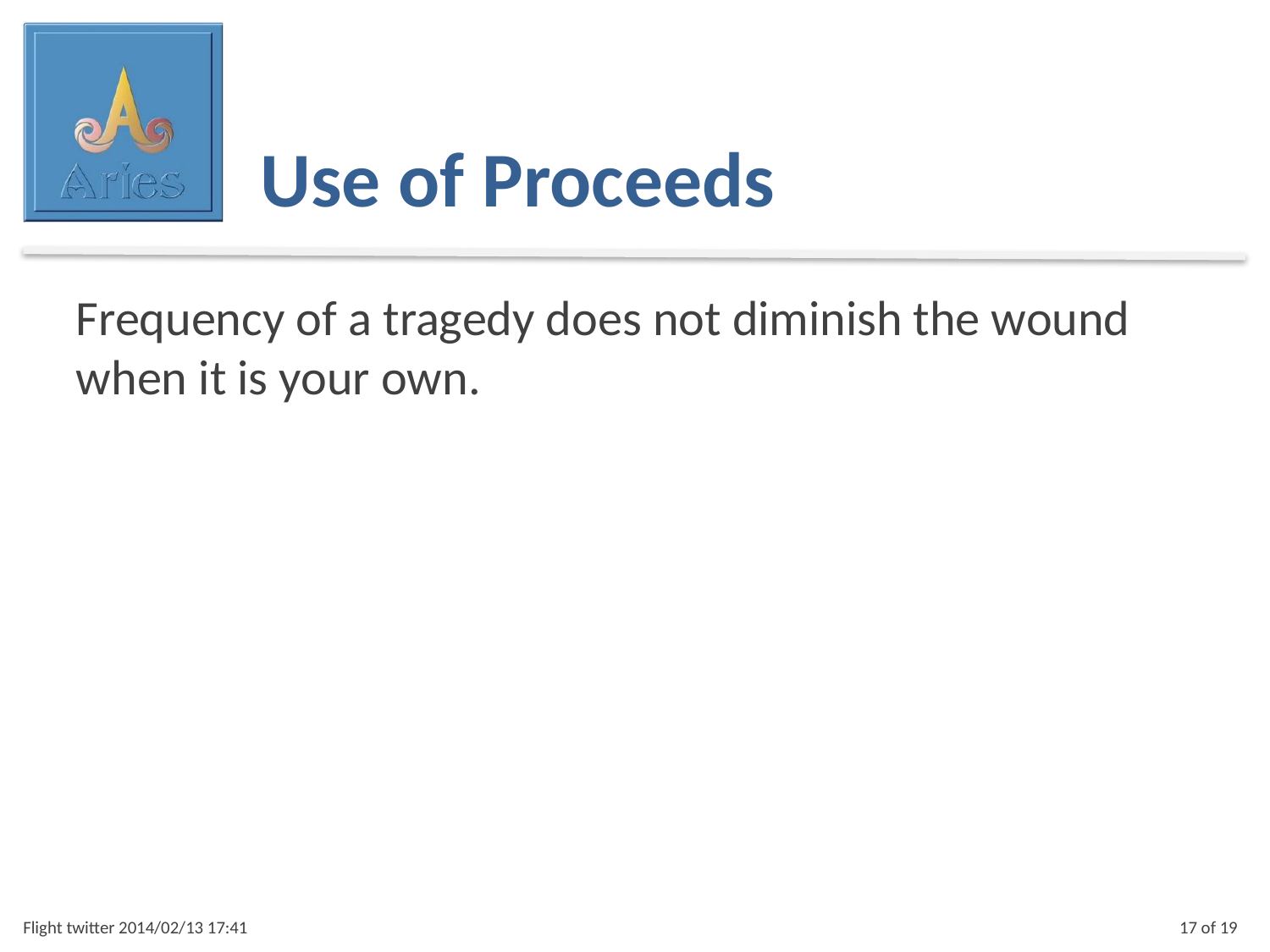

Use of Proceeds
Frequency of a tragedy does not diminish the wound when it is your own.
Flight twitter 2014/02/13 17:41
17 of 19